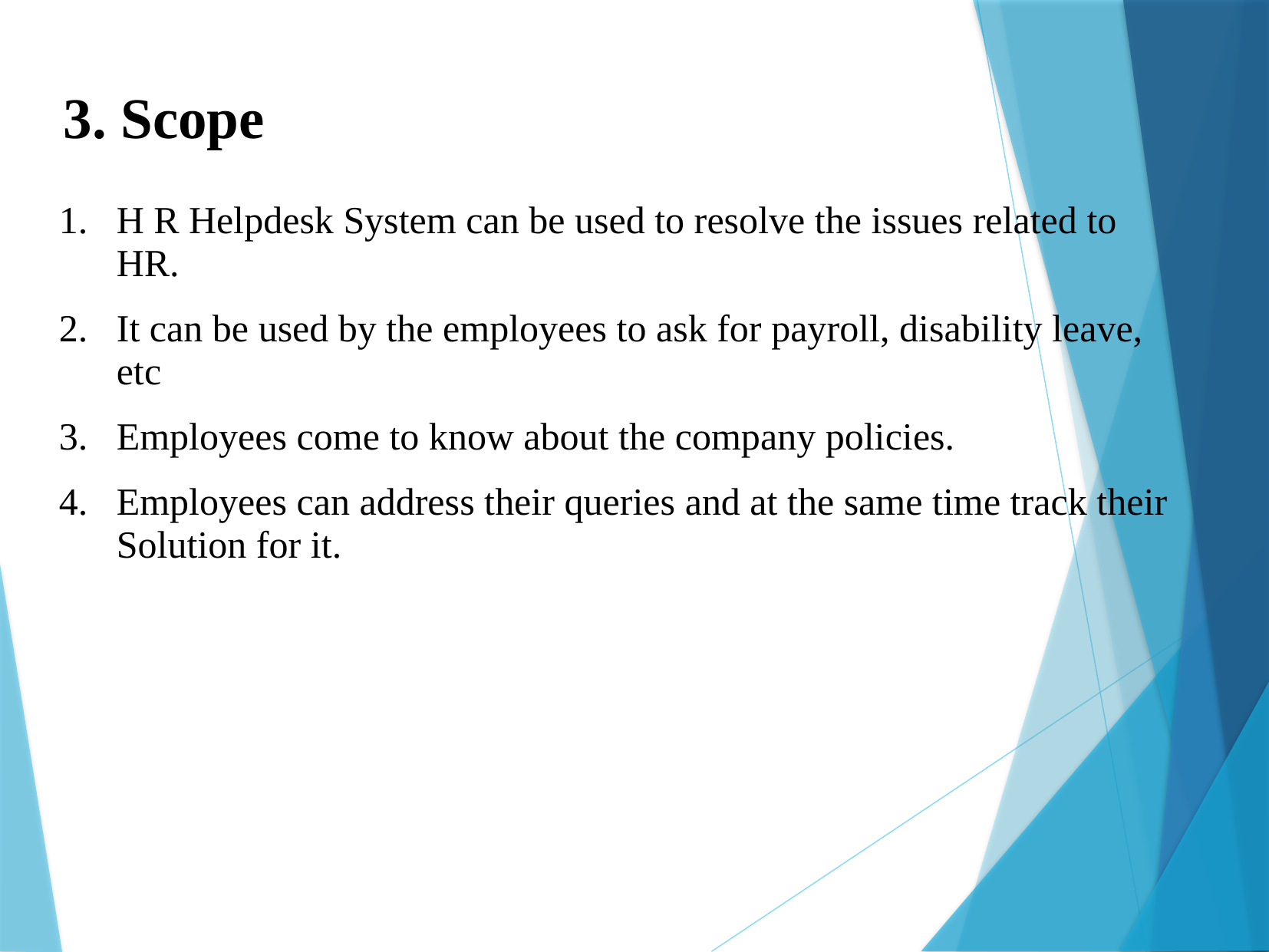

3. Scope
H R Helpdesk System can be used to resolve the issues related to HR.
It can be used by the employees to ask for payroll, disability leave, etc
Employees come to know about the company policies.
Employees can address their queries and at the same time track their Solution for it.